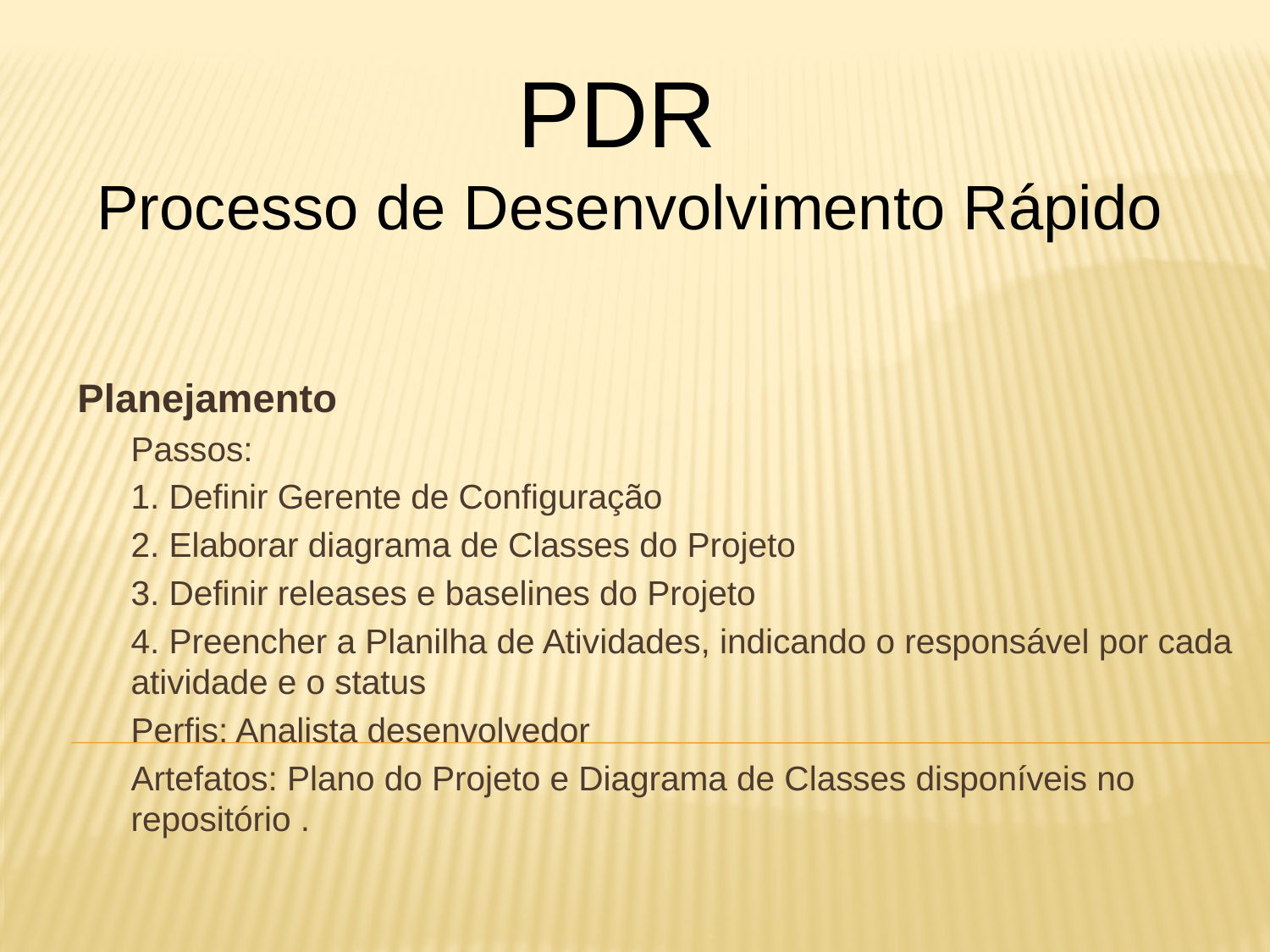

PDR
Processo de Desenvolvimento Rápido
Planejamento
Passos:
	1. Definir Gerente de Configuração
	2. Elaborar diagrama de Classes do Projeto
	3. Definir releases e baselines do Projeto
	4. Preencher a Planilha de Atividades, indicando o responsável por cada atividade e o status
Perfis: Analista desenvolvedor
Artefatos: Plano do Projeto e Diagrama de Classes disponíveis no repositório .